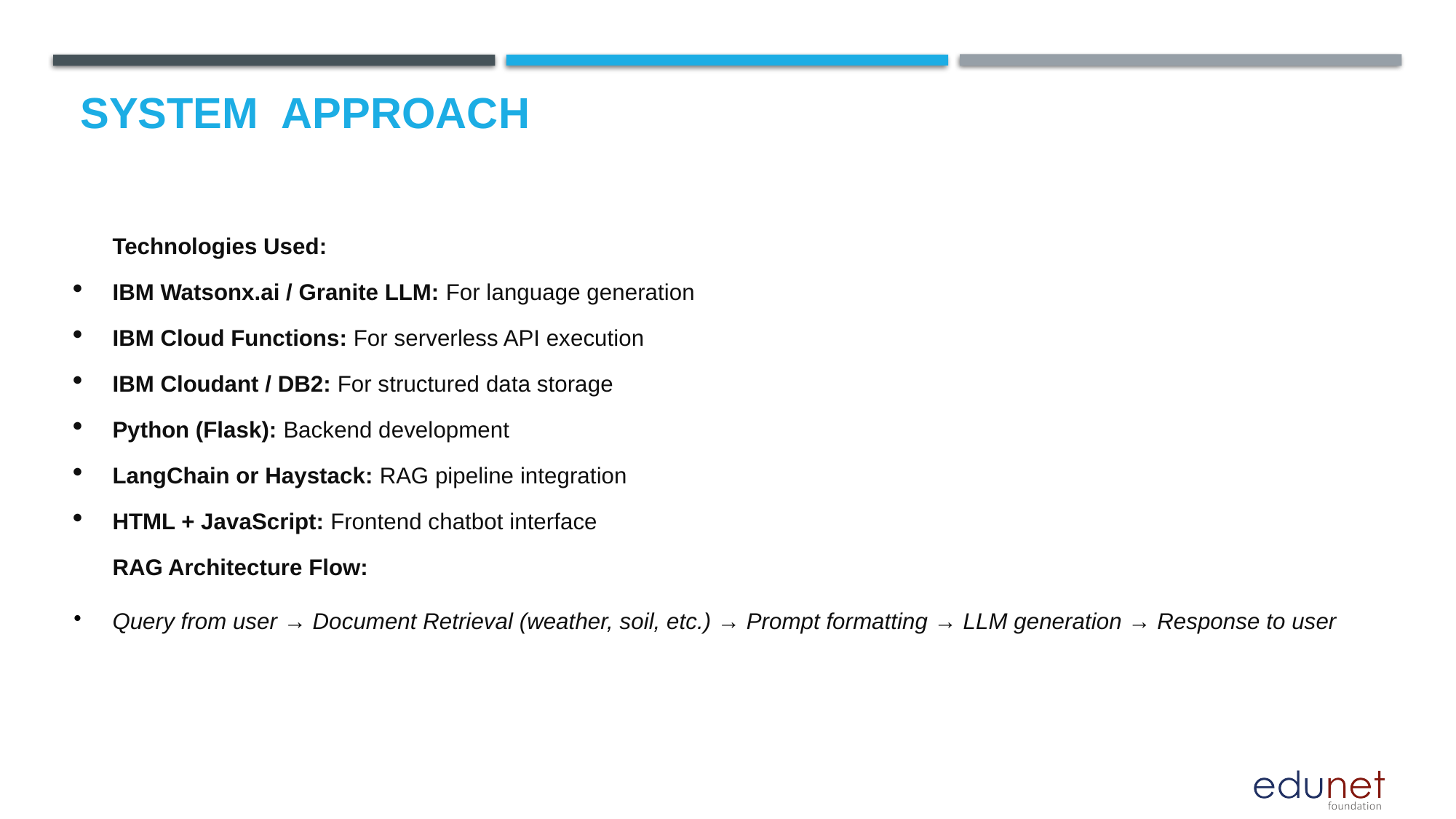

# System  Approach
Technologies Used:
IBM Watsonx.ai / Granite LLM: For language generation
IBM Cloud Functions: For serverless API execution
IBM Cloudant / DB2: For structured data storage
Python (Flask): Backend development
LangChain or Haystack: RAG pipeline integration
HTML + JavaScript: Frontend chatbot interface
RAG Architecture Flow:
Query from user → Document Retrieval (weather, soil, etc.) → Prompt formatting → LLM generation → Response to user